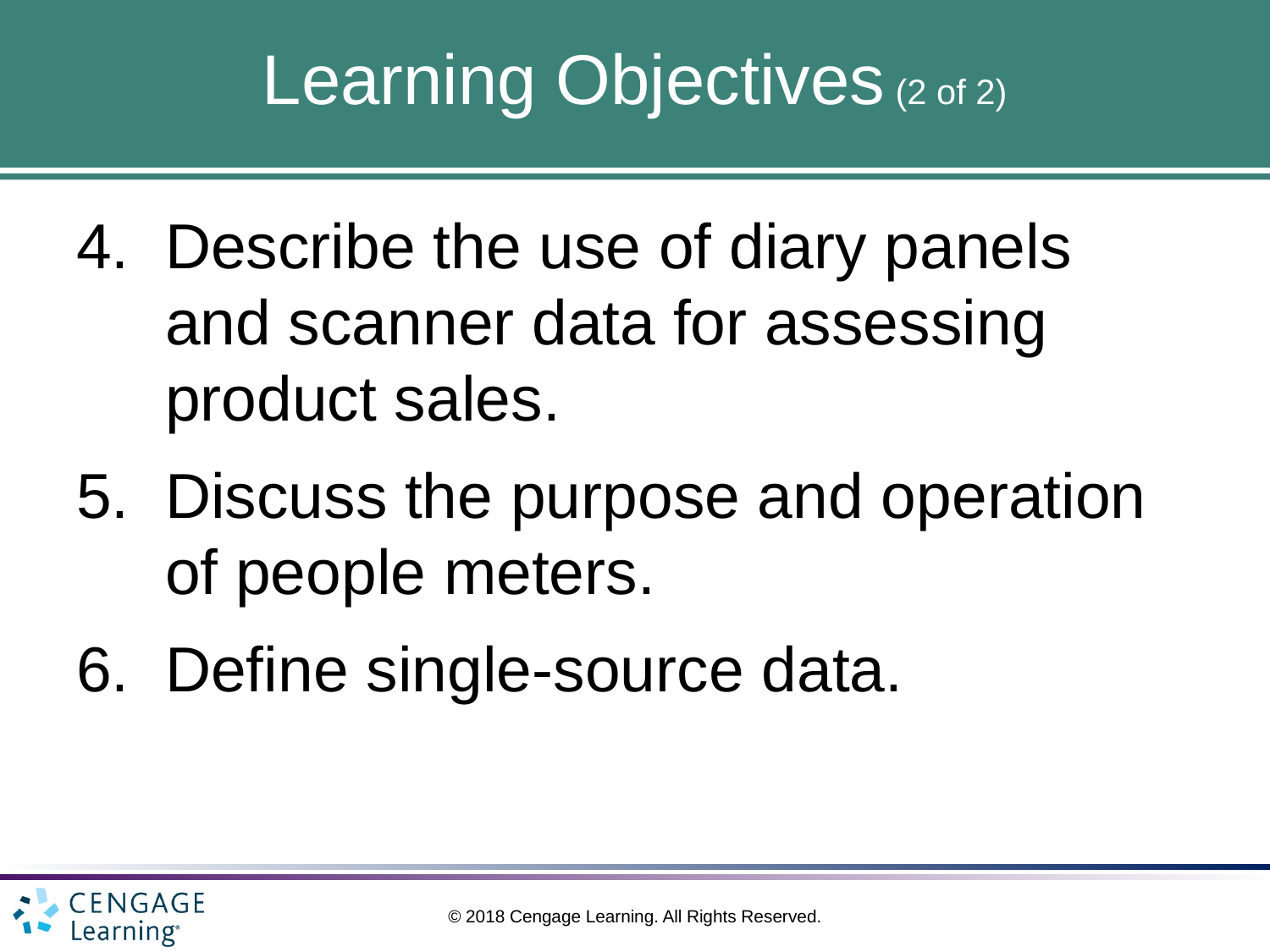

# Learning Objectives (2 of 2)
Describe the use of diary panels and scanner data for assessing product sales.
Discuss the purpose and operation of people meters.
Define single‑source data.